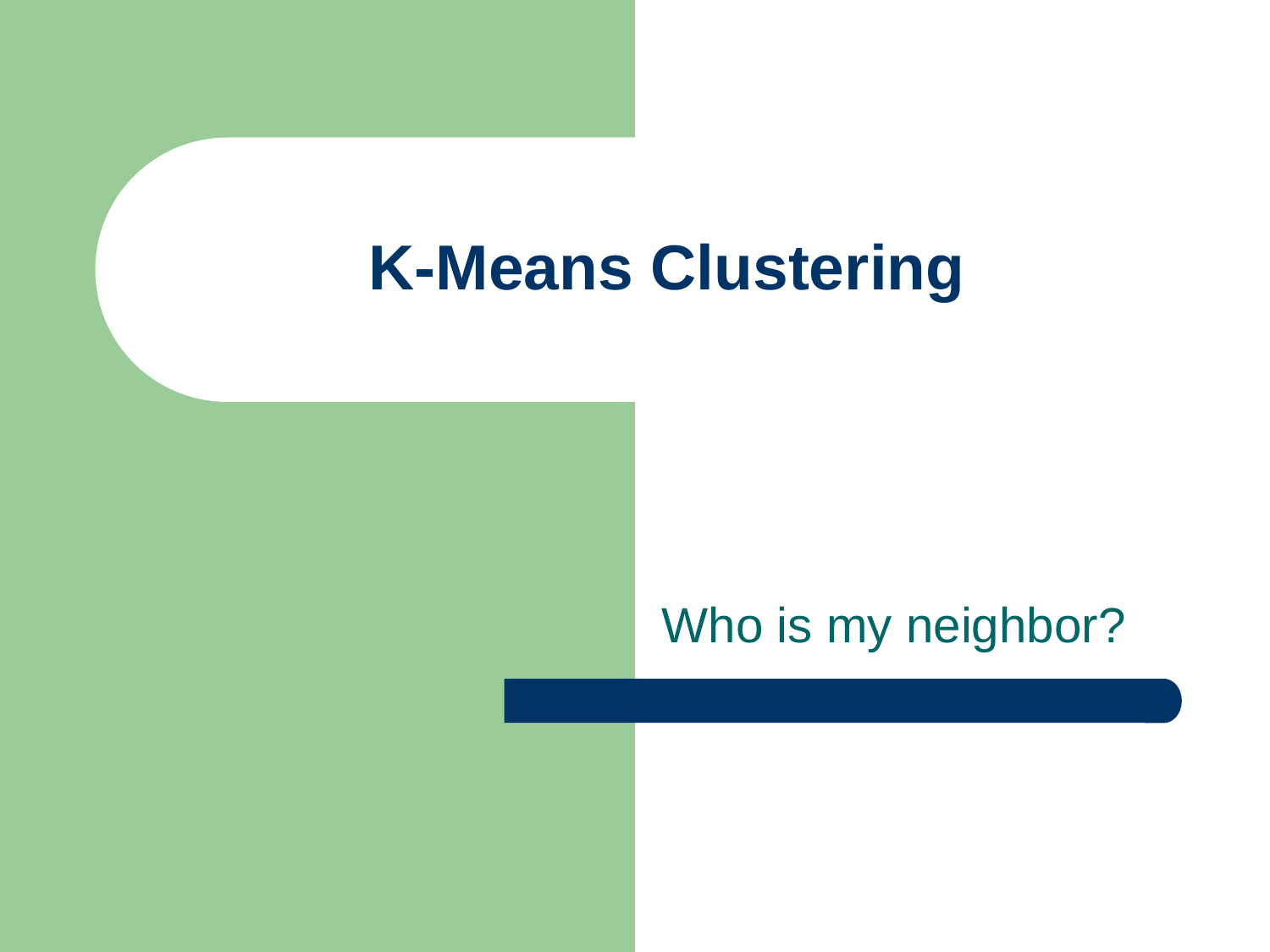

# K-Means Clustering
Who is my neighbor?